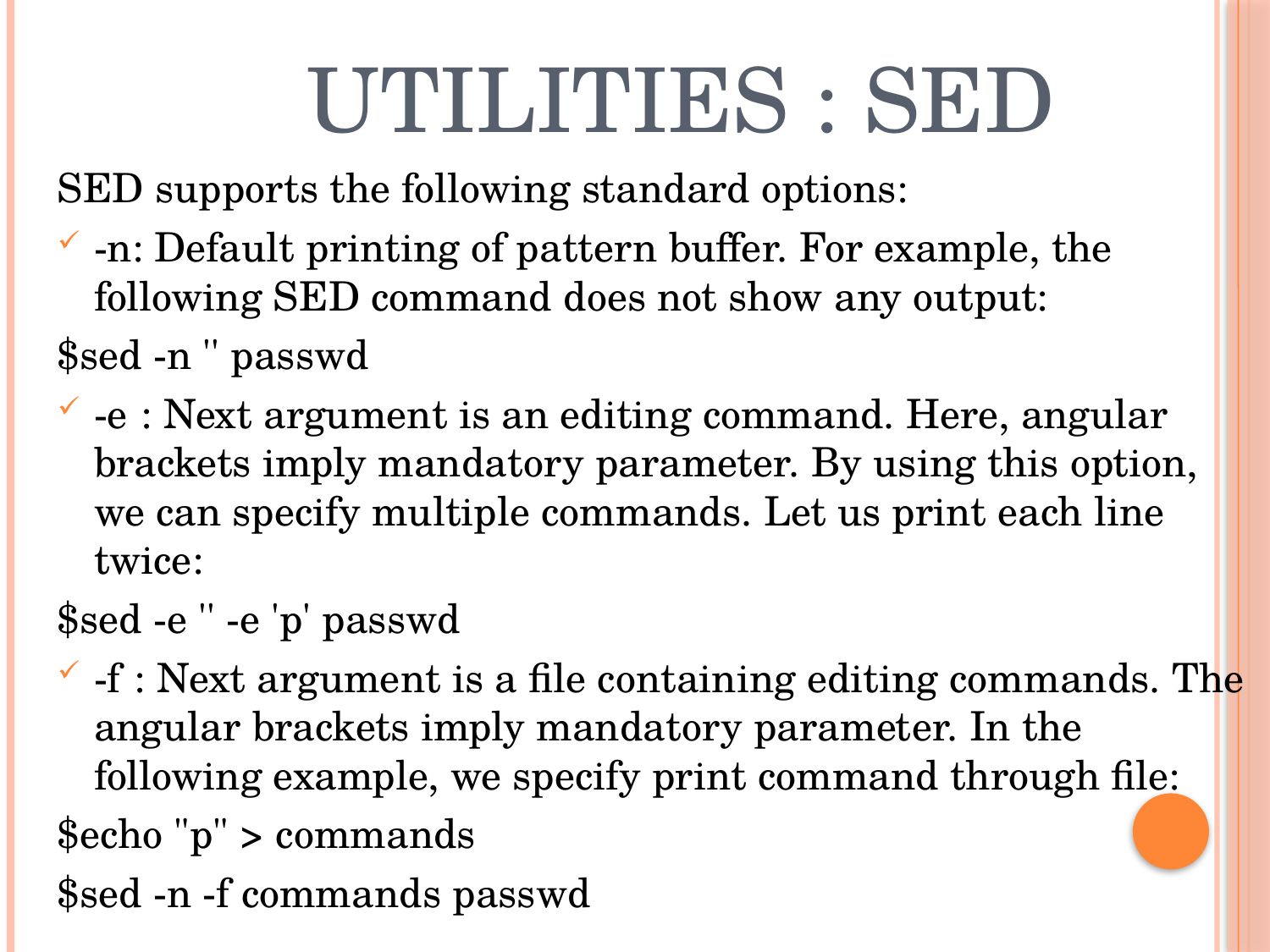

# Utilities : sed
SED supports the following standard options:
-n: Default printing of pattern buffer. For example, the following SED command does not show any output:
$sed -n '' passwd
-e : Next argument is an editing command. Here, angular brackets imply mandatory parameter. By using this option, we can specify multiple commands. Let us print each line twice:
$sed -e '' -e 'p' passwd
-f : Next argument is a file containing editing commands. The angular brackets imply mandatory parameter. In the following example, we specify print command through file:
$echo "p" > commands
$sed -n -f commands passwd